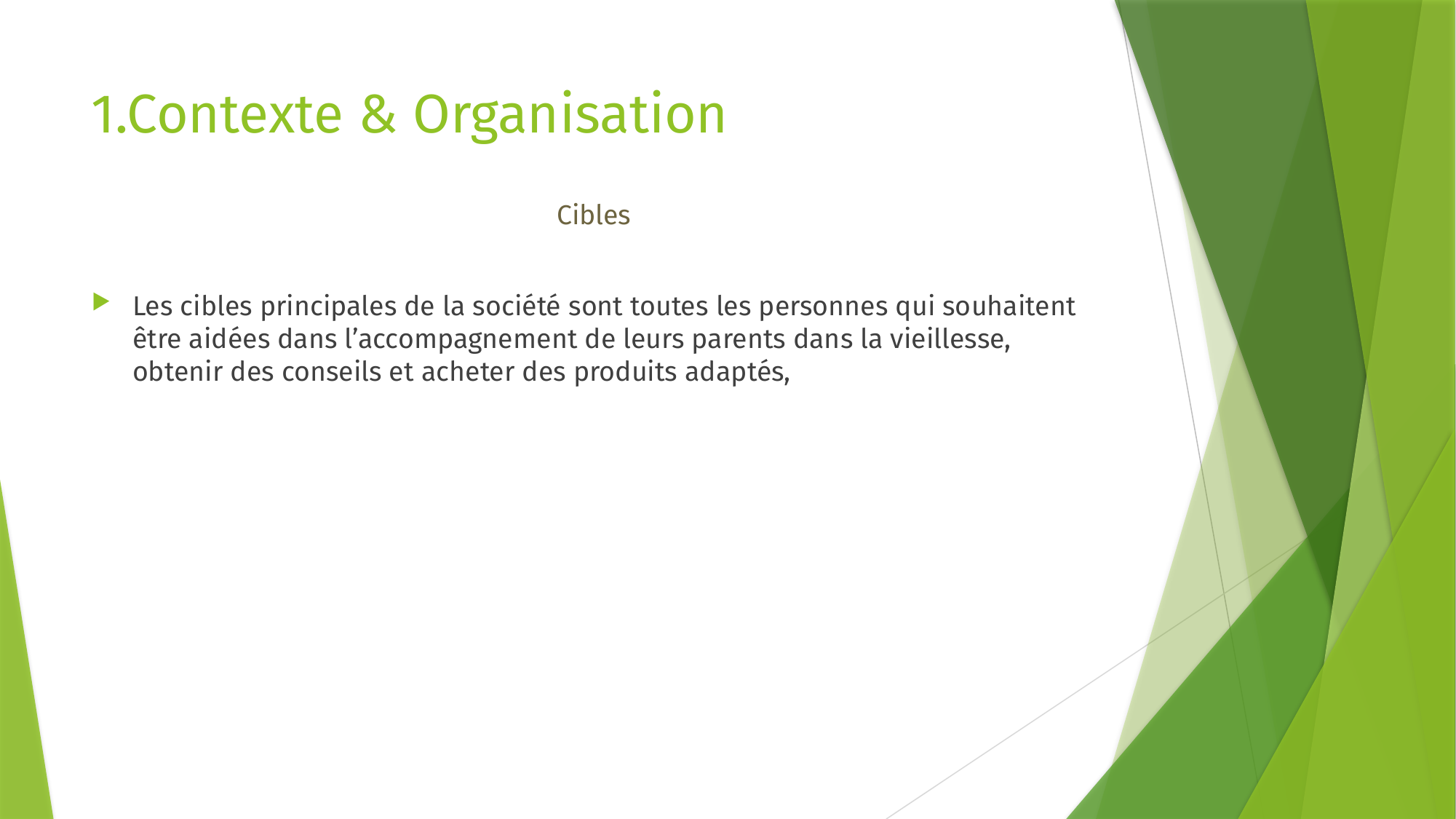

1.Contexte & Organisation
Cibles
Les cibles principales de la société sont toutes les personnes qui souhaitent être aidées dans l’accompagnement de leurs parents dans la vieillesse, obtenir des conseils et acheter des produits adaptés,